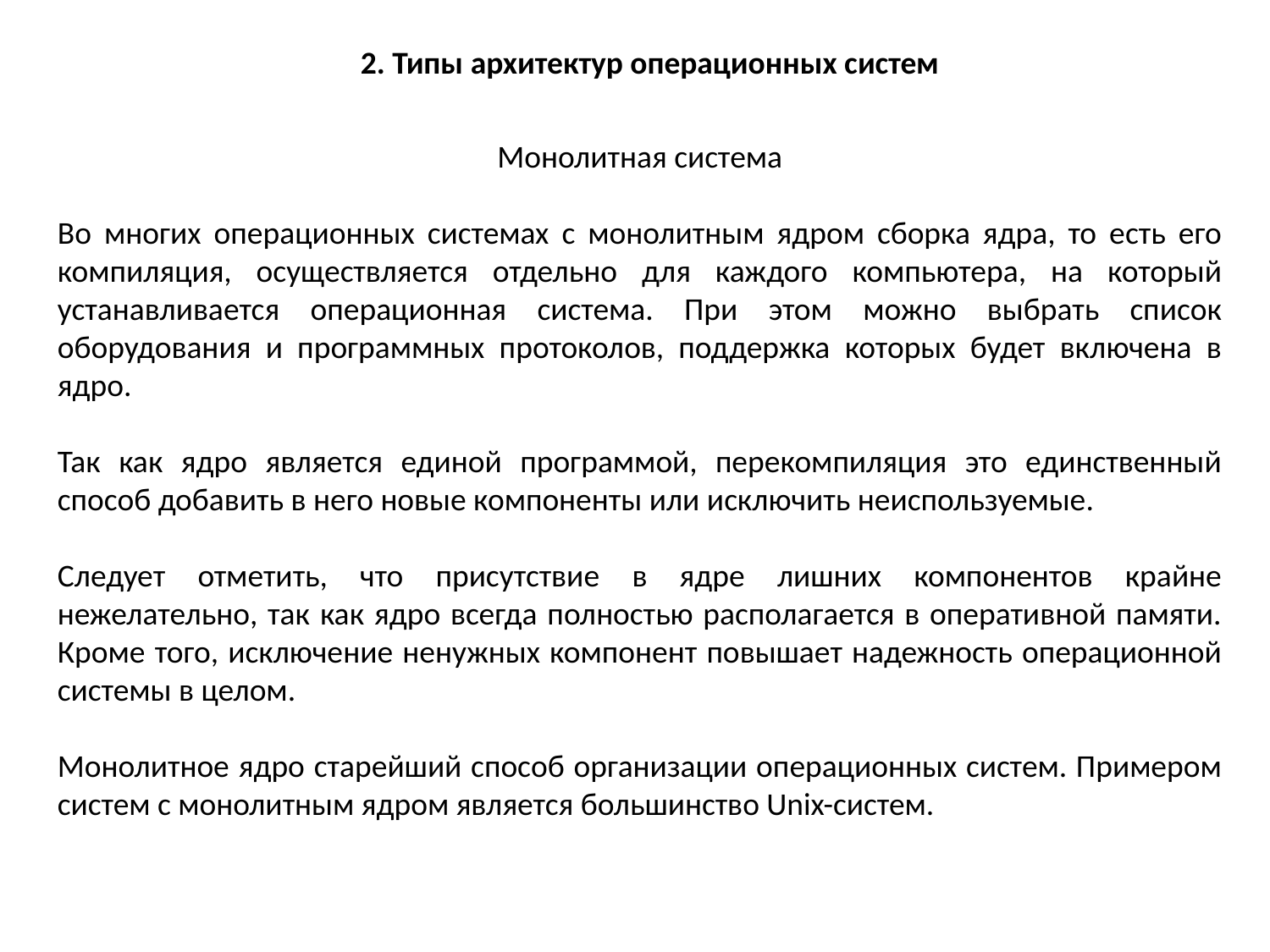

2. Типы архитектур операционных систем
Монолитная система

Во многих операционных системах с монолитным ядром сборка ядра, то есть его компиляция, осуществляется отдельно для каждого компьютера, на который устанавливается операционная система. При этом можно выбрать список оборудования и программных протоколов, поддержка которых будет включена в ядро.

Так как ядро является единой программой, перекомпиляция это единственный способ добавить в него новые компоненты или исключить неиспользуемые.

Следует отметить, что присутствие в ядре лишних компонентов крайне нежелательно, так как ядро всегда полностью располагается в оперативной памяти. Кроме того, исключение ненужных компонент повышает надежность операционной системы в целом.

Монолитное ядро старейший способ организации операционных систем. Примером систем с монолитным ядром является большинство Unix-систем.